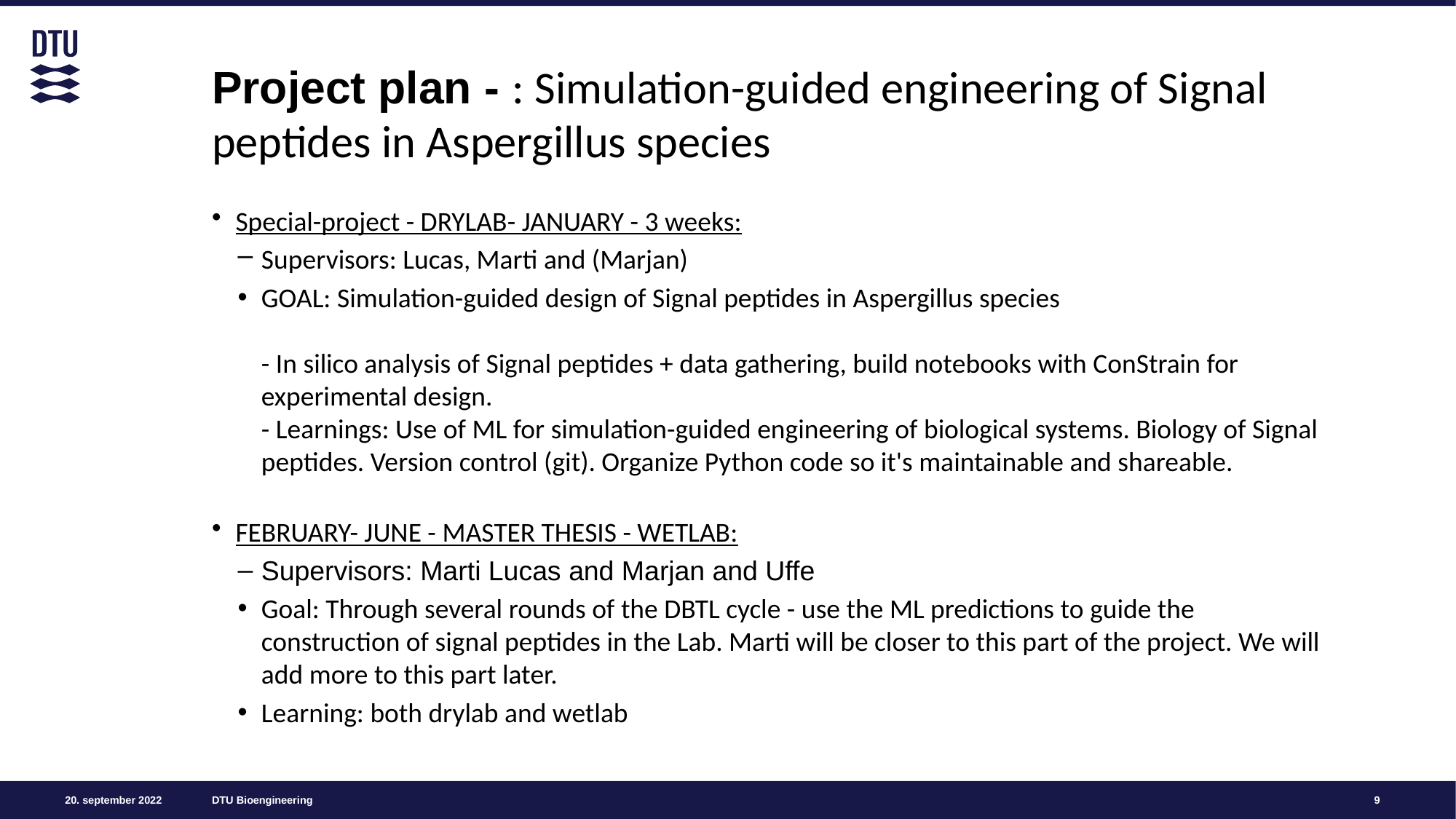

# Project plan - : Simulation-guided engineering of Signal peptides in Aspergillus species
Special-project - DRYLAB- JANUARY - 3 weeks:
Supervisors: Lucas, Marti and (Marjan)
GOAL: Simulation-guided design of Signal peptides in Aspergillus species
- In silico analysis of Signal peptides + data gathering, build notebooks with ConStrain for experimental design.
- Learnings: Use of ML for simulation-guided engineering of biological systems. Biology of Signal peptides. Version control (git). Organize Python code so it's maintainable and shareable.
FEBRUARY- JUNE - MASTER THESIS - WETLAB:
Supervisors: Marti Lucas and Marjan and Uffe
Goal: Through several rounds of the DBTL cycle - use the ML predictions to guide the construction of signal peptides in the Lab. Marti will be closer to this part of the project. We will add more to this part later.
Learning: both drylab and wetlab

9